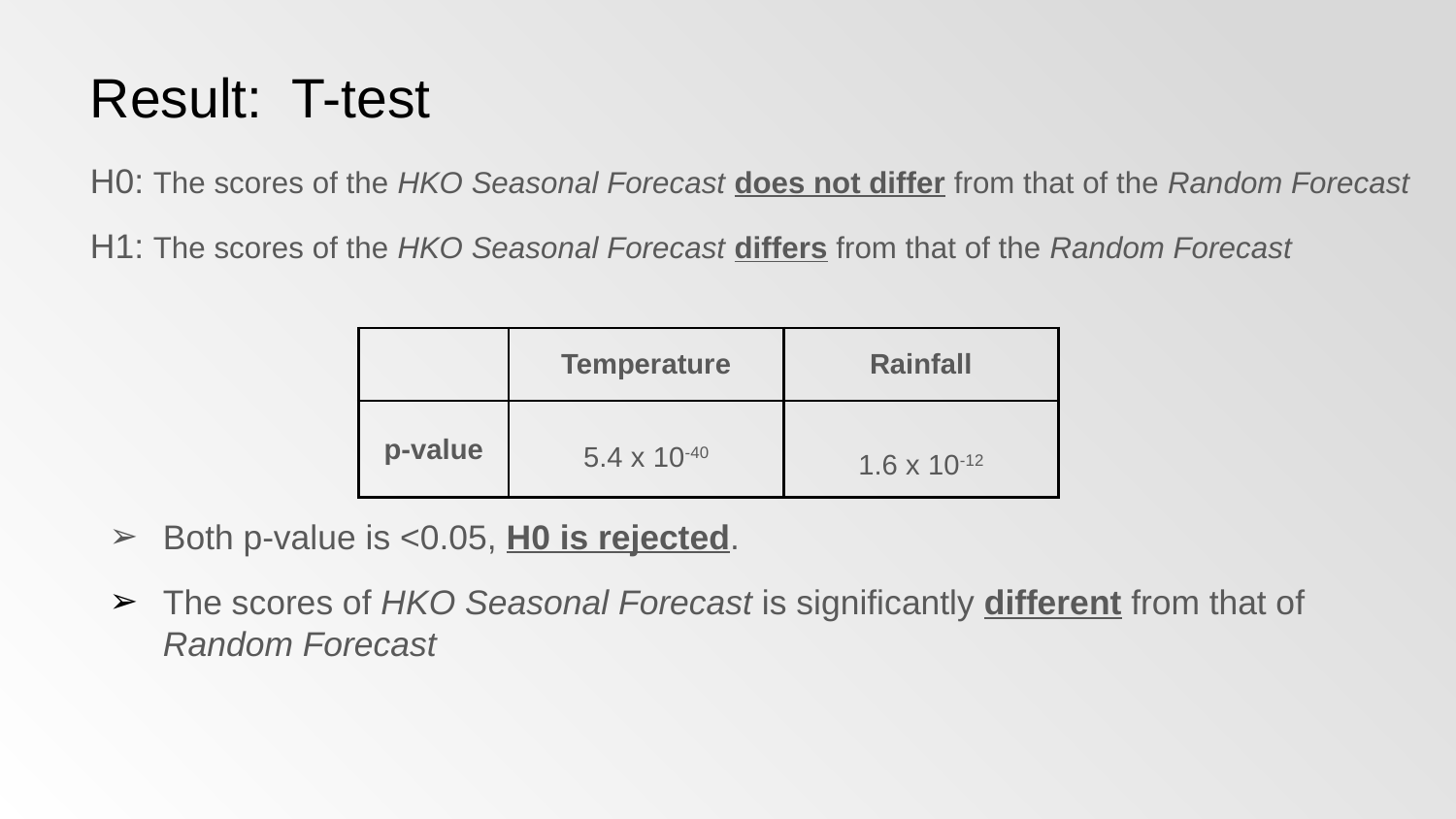

# Result:  T-test
H0: The scores of the HKO Seasonal Forecast does not differ from that of the Random Forecast
H1: The scores of the HKO Seasonal Forecast differs from that of the Random Forecast

Both p-value is <0.05, H0 is rejected.
The scores of HKO Seasonal Forecast is significantly different from that of Random Forecast

|  | Temperature | Rainfall |
| --- | --- | --- |
| p-value | 5.4 x 10-40 | 1.6 x 10-12 |